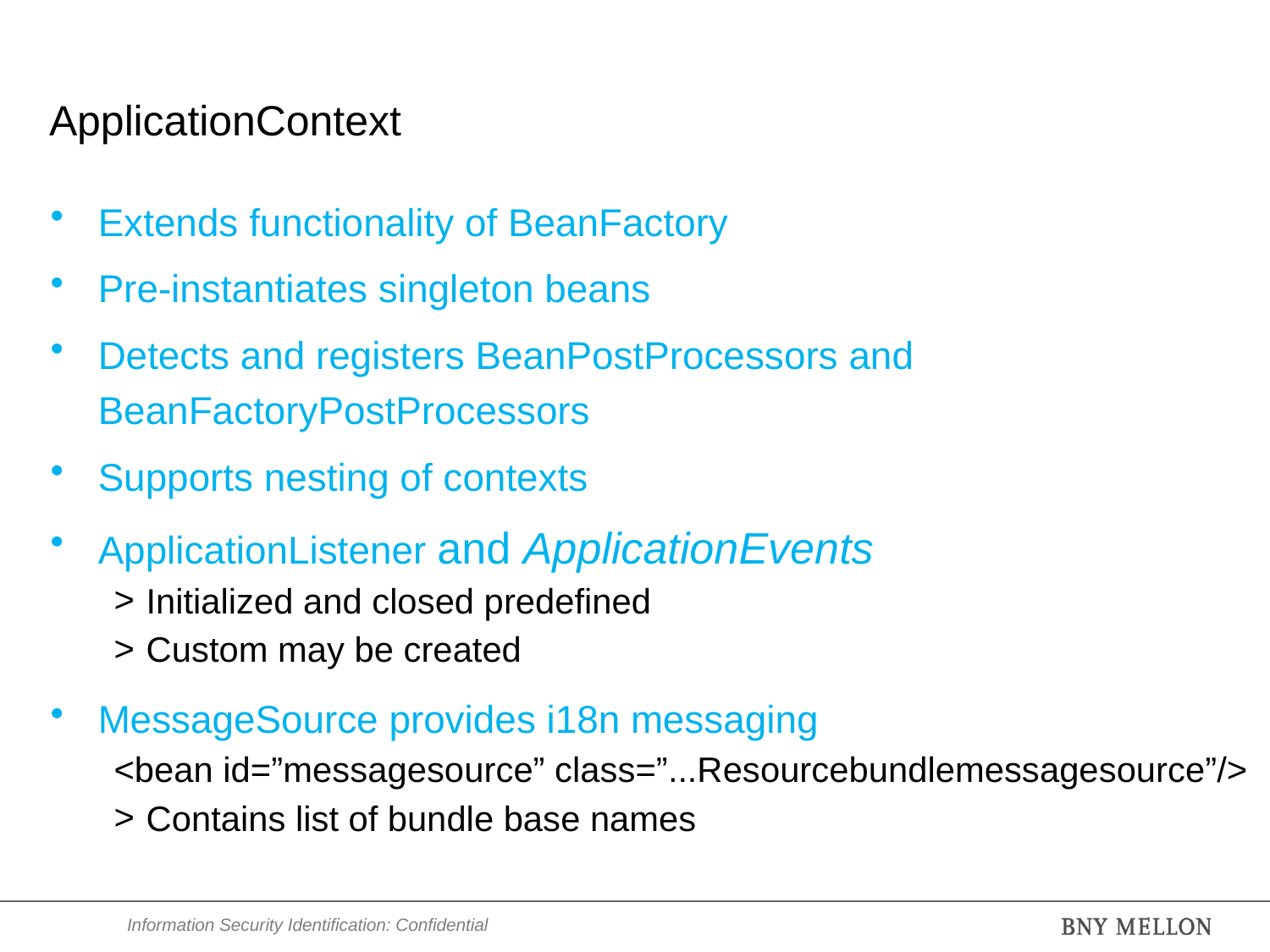

# ApplicationContext
Extends functionality of BeanFactory
Pre-instantiates singleton beans
Detects and registers BeanPostProcessors and BeanFactoryPostProcessors
Supports nesting of contexts
ApplicationListener and ApplicationEvents
Initialized and closed predefined
Custom may be created
MessageSource provides i18n messaging
<bean id=”messagesource” class=”...Resourcebundlemessagesource”/>
Contains list of bundle base names